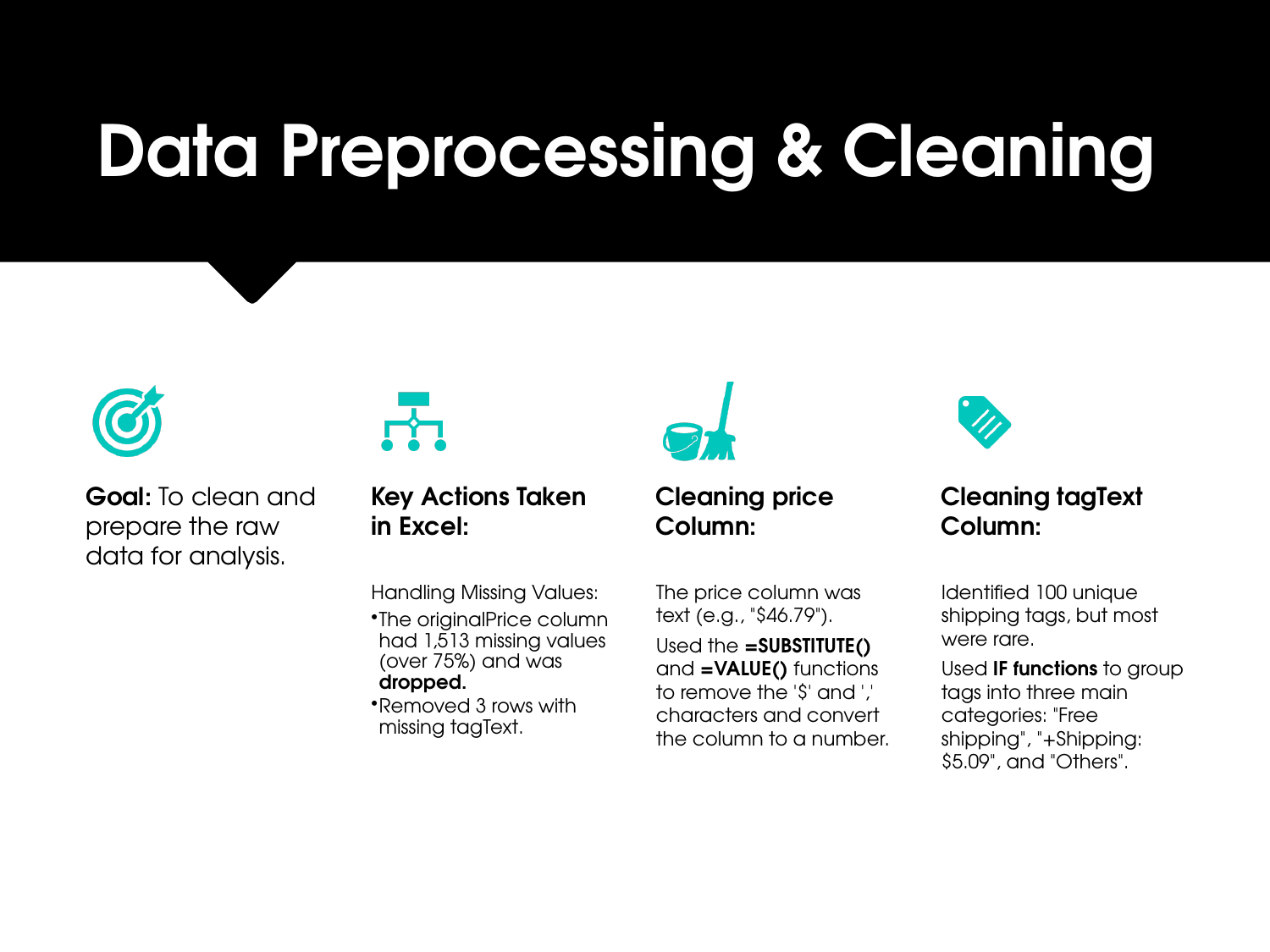

# Data Preprocessing & Cleaning
Goal: To clean and prepare the raw data for analysis.
Key Actions Taken in Excel:
Handling Missing Values:
The originalPrice column had 1,513 missing values (over 75%) and was dropped.
Removed 3 rows with missing tagText.
Cleaning price Column:
The price column was text (e.g., "$46.79").
Used the =SUBSTITUTE() and =VALUE() functions to remove the '$' and ',' characters and convert the column to a number.
Cleaning tagText Column:
Identified 100 unique shipping tags, but most were rare.
Used IF functions to group tags into three main categories: "Free shipping", "+Shipping: $5.09", and "Others".